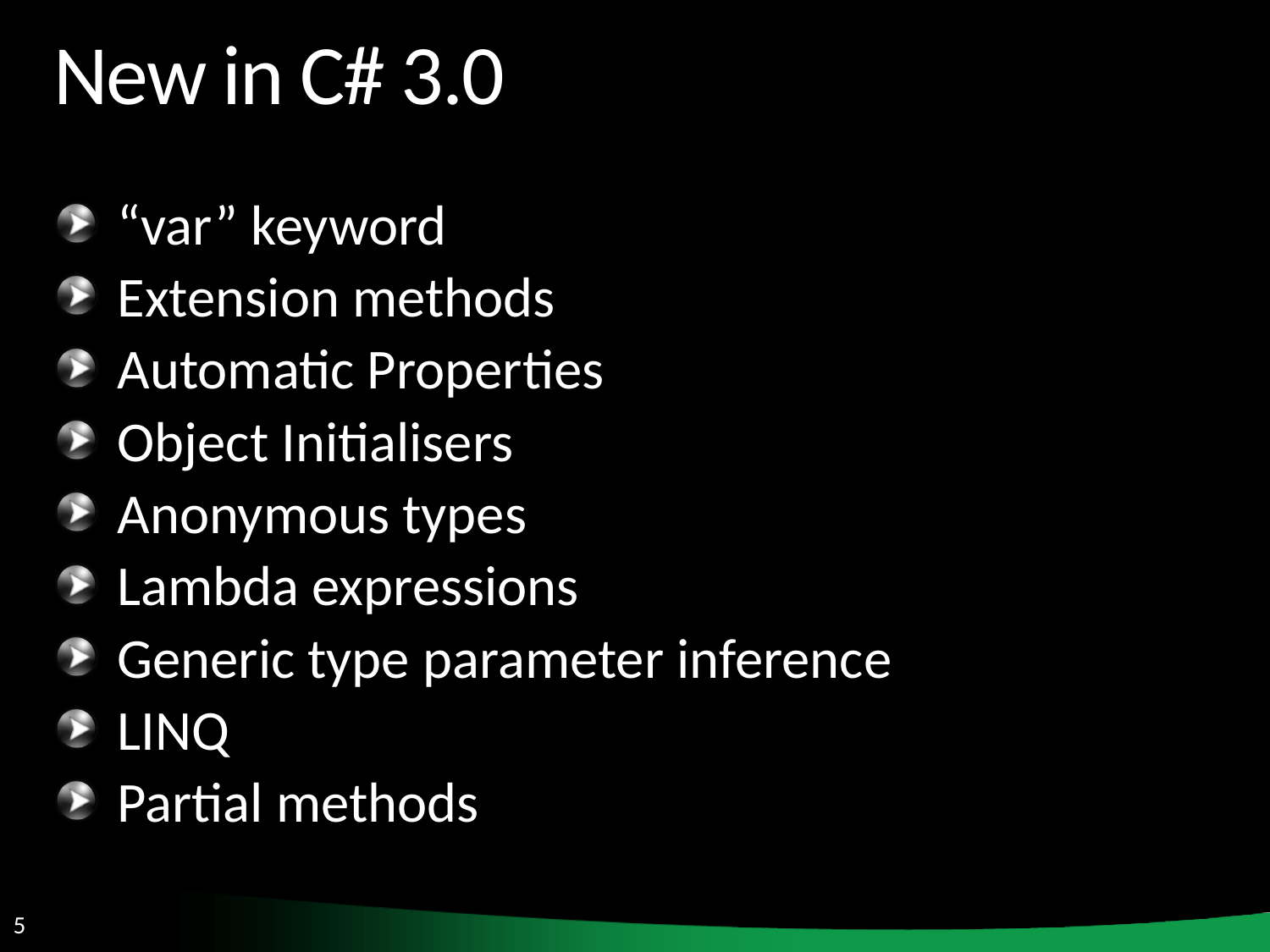

# New in C# 3.0
“var” keyword
Extension methods
Automatic Properties
Object Initialisers
Anonymous types
Lambda expressions
Generic type parameter inference
LINQ
Partial methods